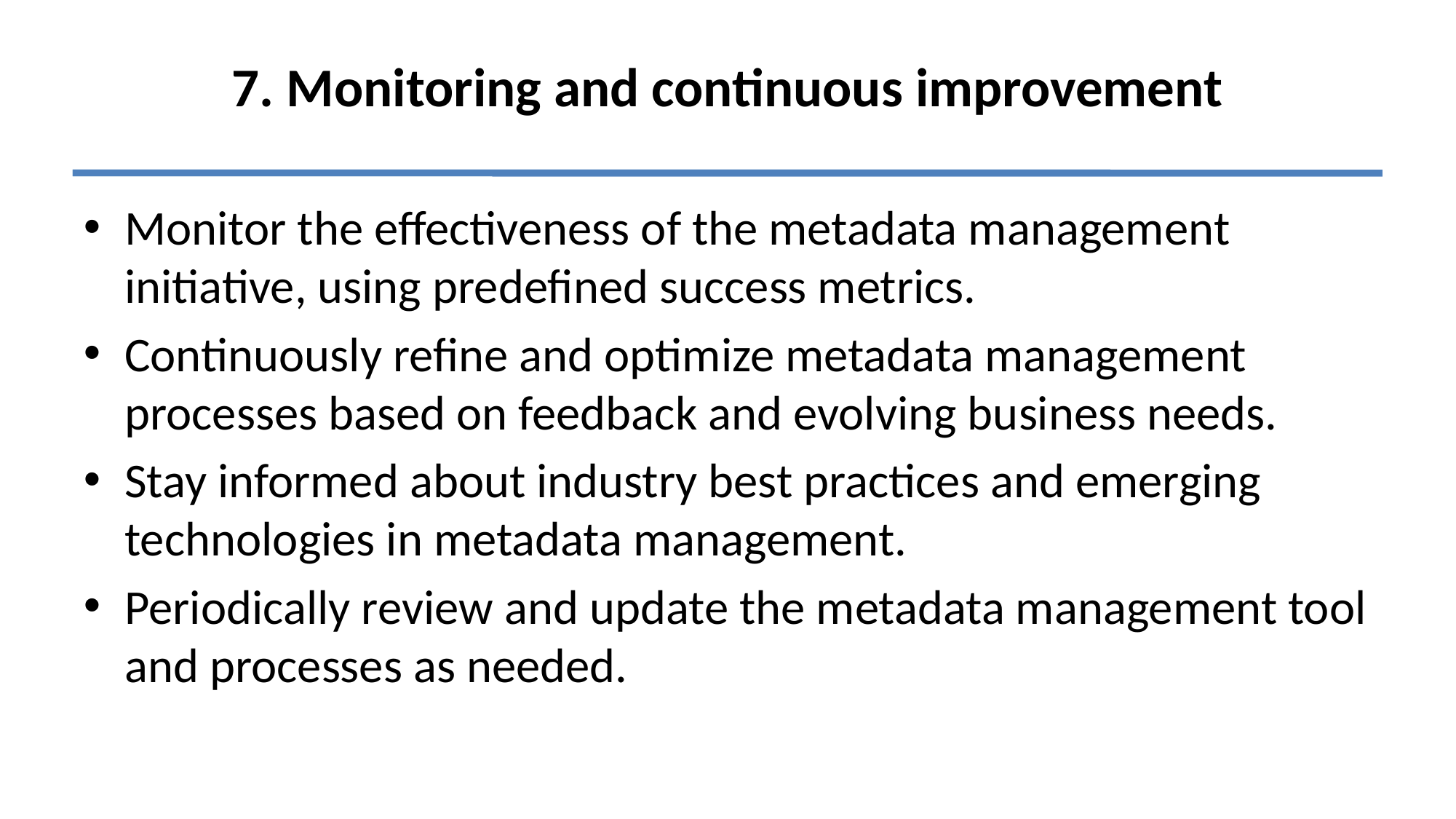

# 7. Monitoring and continuous improvement
Monitor the effectiveness of the metadata management initiative, using predefined success metrics.
Continuously refine and optimize metadata management processes based on feedback and evolving business needs.
Stay informed about industry best practices and emerging technologies in metadata management.
Periodically review and update the metadata management tool and processes as needed.